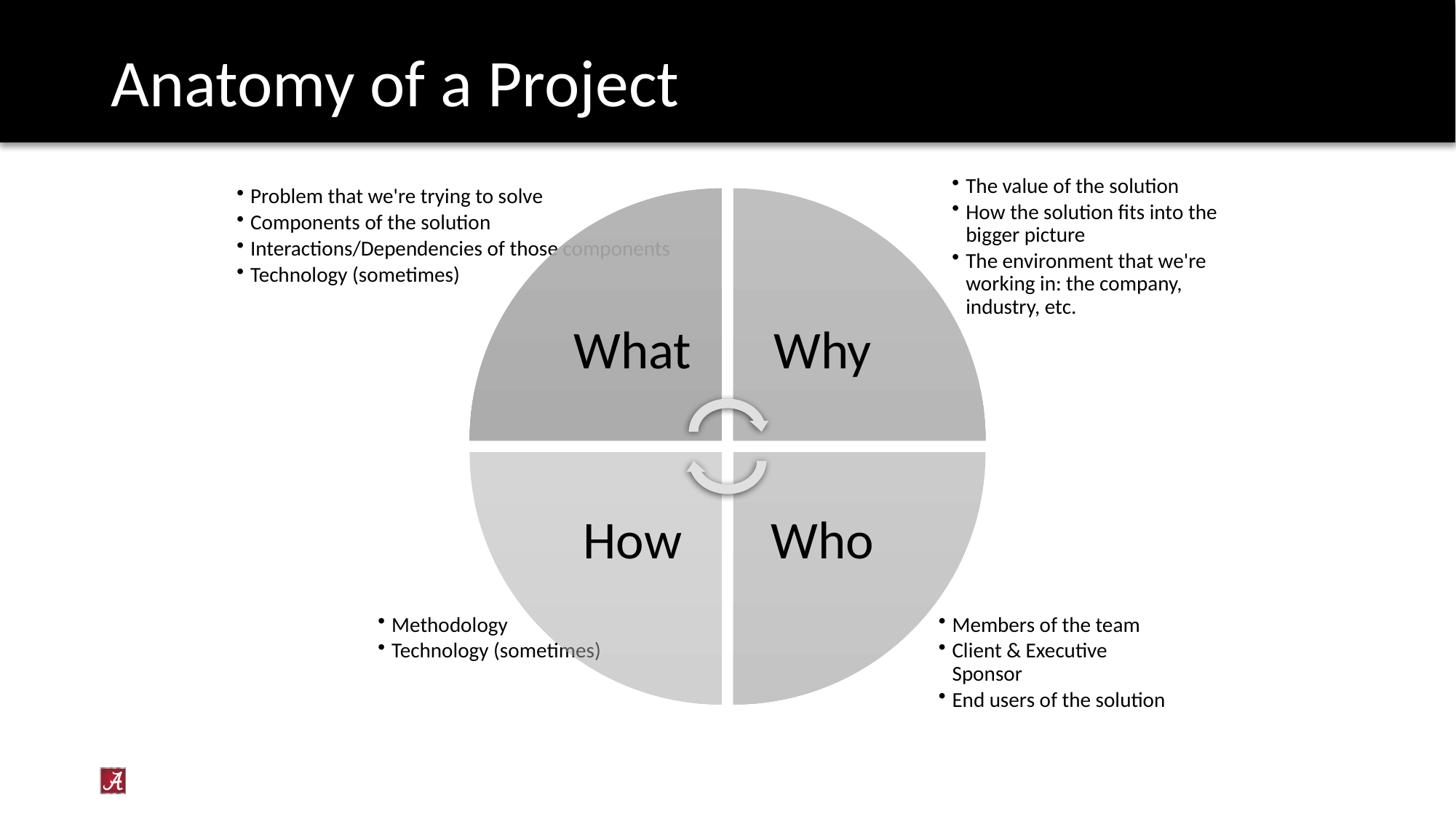

# Anatomy of a Project
Members of the team
Client & Executive Sponsor
End users of the solution
Methodology
Technology (sometimes)
The value of the solution
How the solution fits into the bigger picture
The environment that we're working in: the company, industry, etc.
Problem that we're trying to solve
Components of the solution
Interactions/Dependencies of those components
Technology (sometimes)
What
Why
Who
How